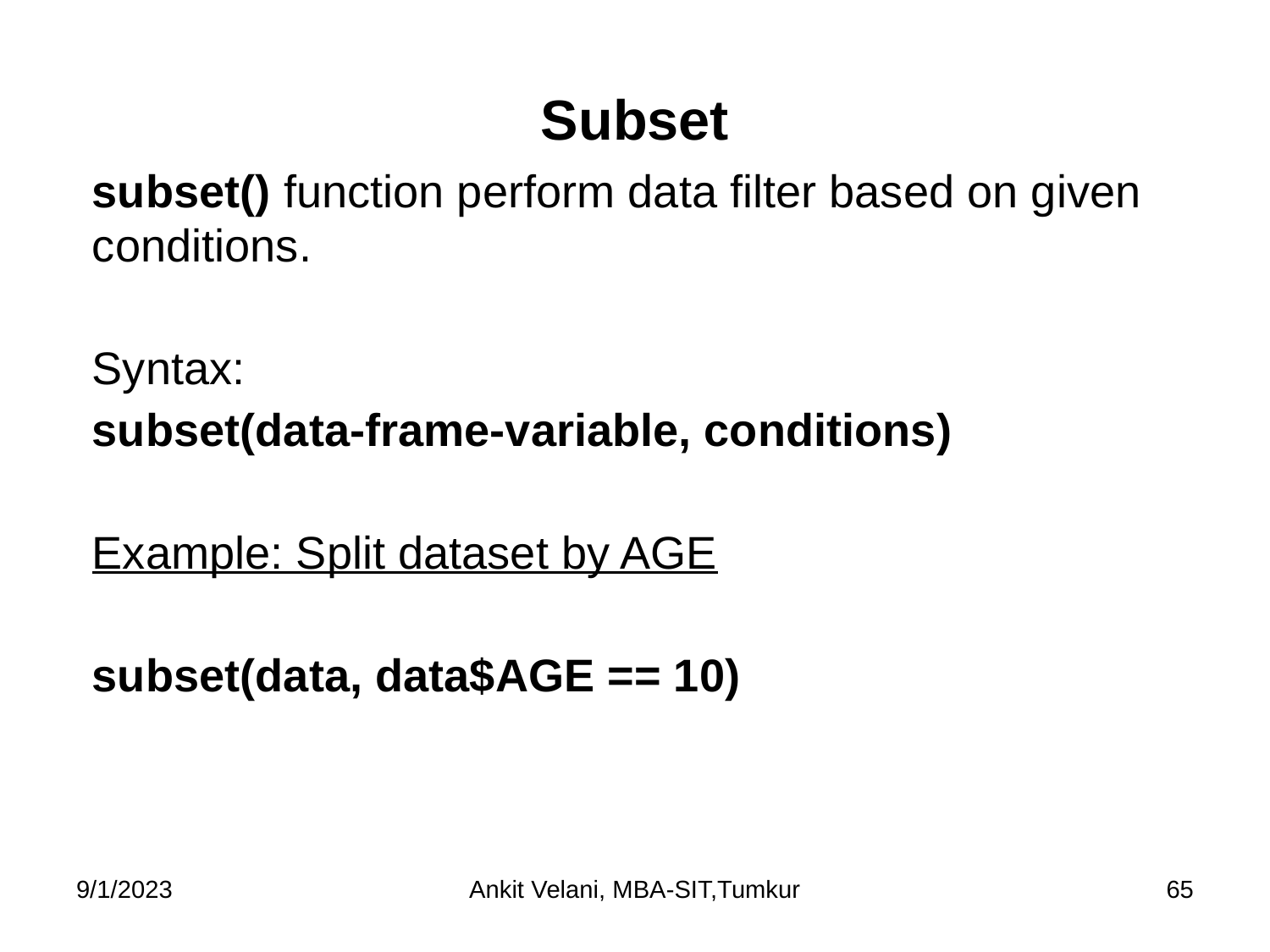

# Subset
subset() function perform data filter based on given conditions.

Syntax:
subset(data-frame-variable, conditions)

Example: Split dataset by AGE

subset(data, data$AGE == 10)
9/1/2023
Ankit Velani, MBA-SIT,Tumkur
65